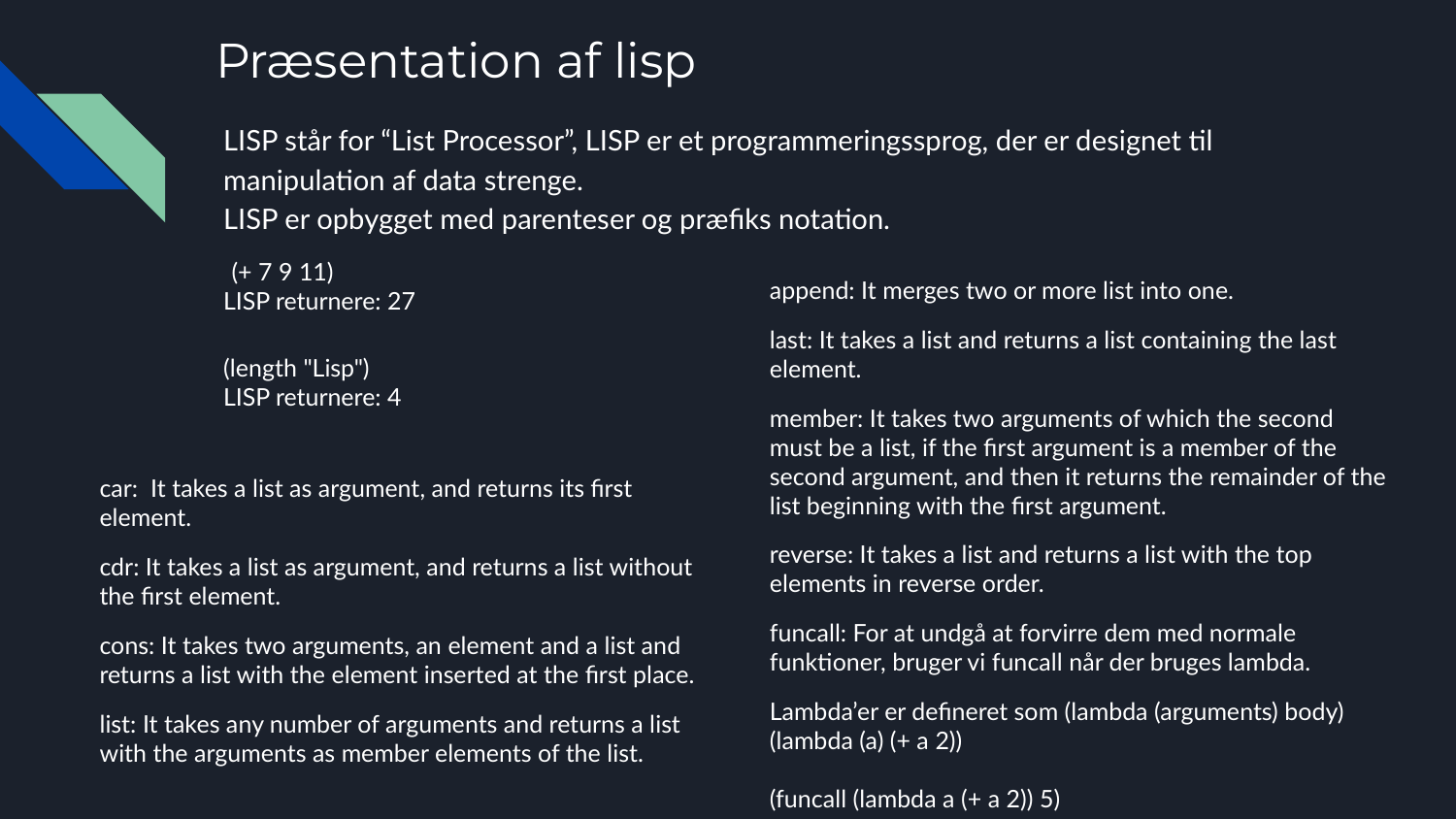

# Præsentation af lisp
LISP står for “List Processor”, LISP er et programmeringssprog, der er designet til manipulation af data strenge.
LISP er opbygget med parenteser og præfiks notation.
(+ 7 9 11)
LISP returnere: 27

(length "Lisp")
LISP returnere: 4
append: It merges two or more list into one.
last: It takes a list and returns a list containing the last element.
member: It takes two arguments of which the second must be a list, if the first argument is a member of the second argument, and then it returns the remainder of the list beginning with the first argument.
reverse: It takes a list and returns a list with the top elements in reverse order.
funcall: For at undgå at forvirre dem med normale funktioner, bruger vi funcall når der bruges lambda.
Lambda’er er defineret som (lambda (arguments) body) (lambda (a) (+ a 2))

(funcall (lambda a (+ a 2)) 5)
car:  It takes a list as argument, and returns its first element.
cdr: It takes a list as argument, and returns a list without the first element.
cons: It takes two arguments, an element and a list and returns a list with the element inserted at the first place.
list: It takes any number of arguments and returns a list with the arguments as member elements of the list.